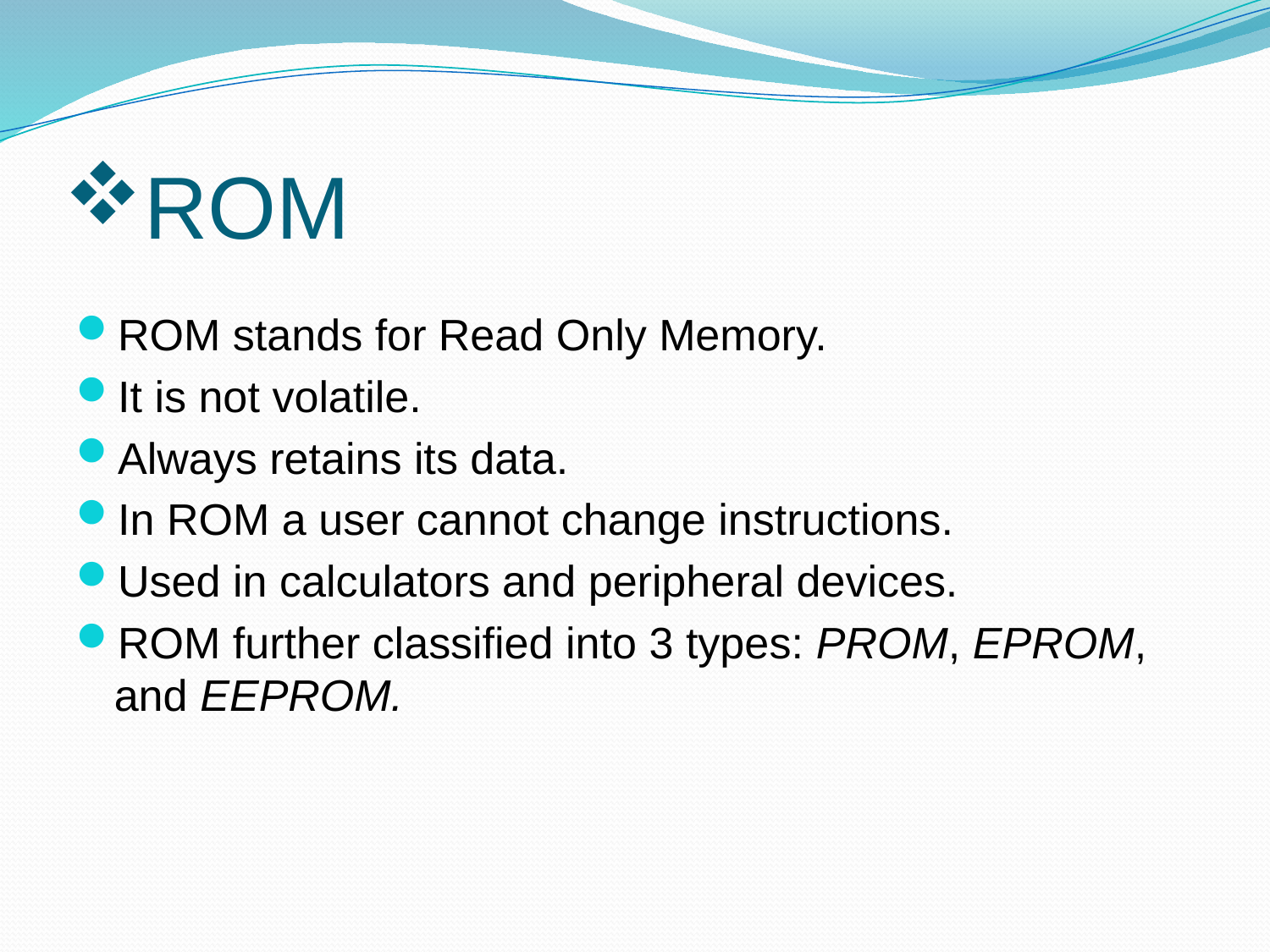

# ROM
ROM stands for Read Only Memory.
It is not volatile.
Always retains its data.
In ROM a user cannot change instructions.
Used in calculators and peripheral devices.
ROM further classified into 3 types: PROM, EPROM, and EEPROM.